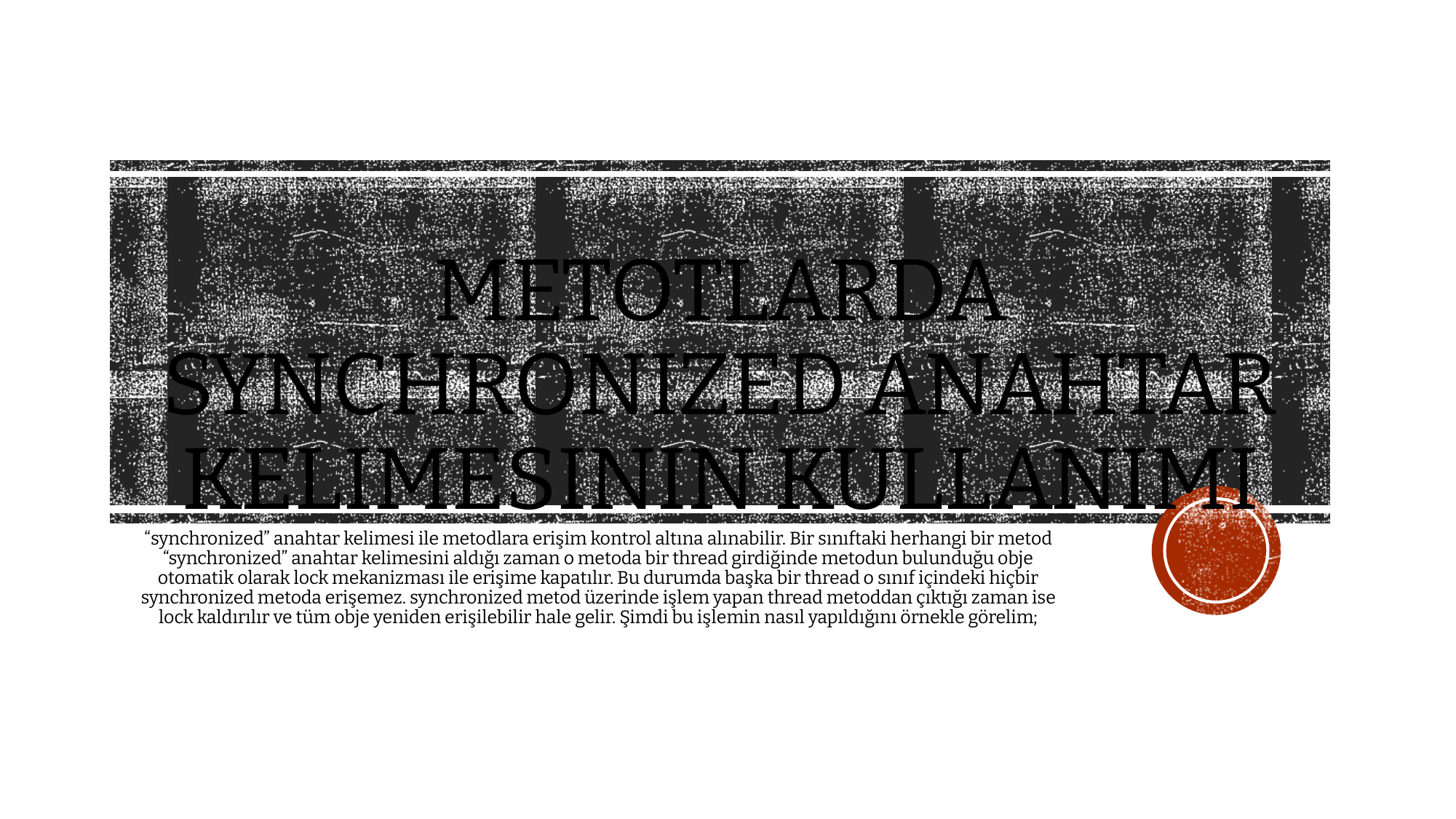

# Metotlarda Synchronized Anahtar Kelimesinin Kullanımı
“synchronized” anahtar kelimesi ile metodlara erişim kontrol altına alınabilir. Bir sınıftaki herhangi bir metod “synchronized” anahtar kelimesini aldığı zaman o metoda bir thread girdiğinde metodun bulunduğu obje otomatik olarak lock mekanizması ile erişime kapatılır. Bu durumda başka bir thread o sınıf içindeki hiçbir synchronized metoda erişemez. synchronized metod üzerinde işlem yapan thread metoddan çıktığı zaman ise lock kaldırılır ve tüm obje yeniden erişilebilir hale gelir. Şimdi bu işlemin nasıl yapıldığını örnekle görelim;